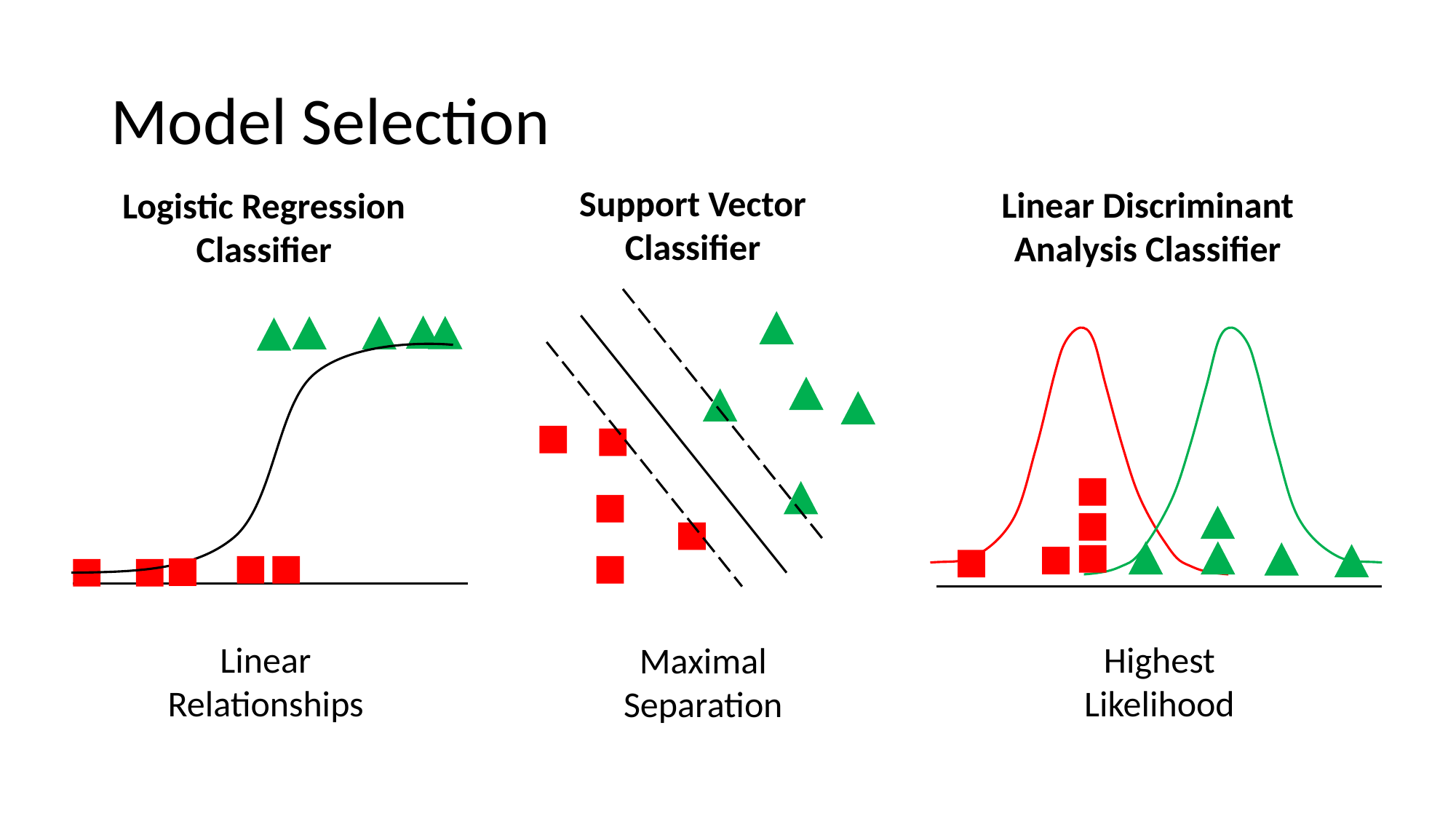

# Model Selection
Support Vector Classifier
Linear Discriminant Analysis Classifier
Logistic Regression Classifier

Highest Likelihood
Linear Relationships
Maximal
Separation